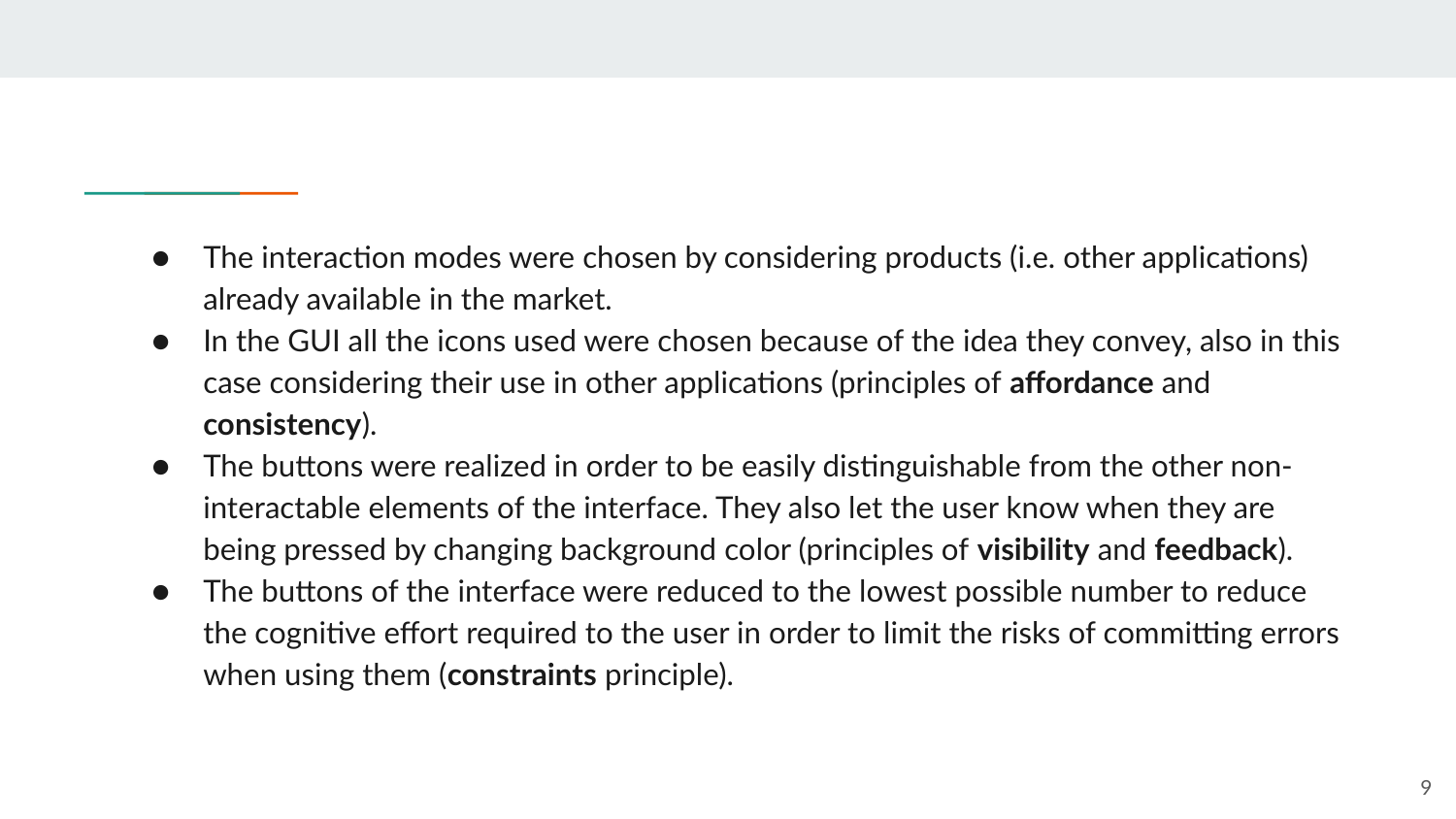

The interaction modes were chosen by considering products (i.e. other applications) already available in the market.
In the GUI all the icons used were chosen because of the idea they convey, also in this case considering their use in other applications (principles of affordance and consistency).
The buttons were realized in order to be easily distinguishable from the other non-interactable elements of the interface. They also let the user know when they are being pressed by changing background color (principles of visibility and feedback).
The buttons of the interface were reduced to the lowest possible number to reduce the cognitive effort required to the user in order to limit the risks of committing errors when using them (constraints principle).
9